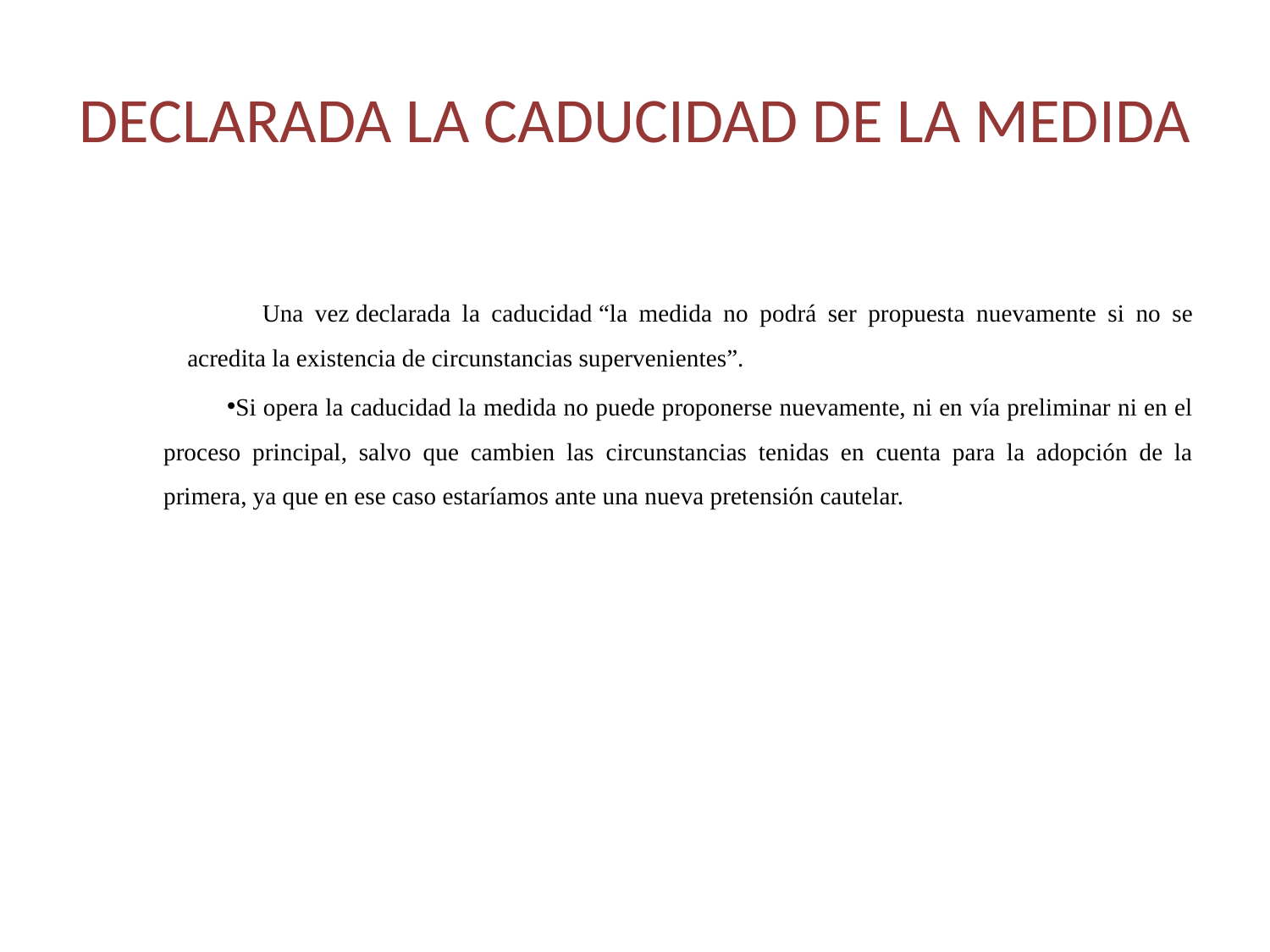

# DECLARADA LA CADUCIDAD DE LA MEDIDA
 Una vez declarada la caducidad “la medida no podrá ser propuesta nuevamente si no se acredita la existencia de circunstancias supervenientes”.
Si opera la caducidad la medida no puede proponerse nuevamente, ni en vía preliminar ni en el proceso principal, salvo que cambien las circunstancias tenidas en cuenta para la adopción de la primera, ya que en ese caso estaríamos ante una nueva pretensión cautelar.